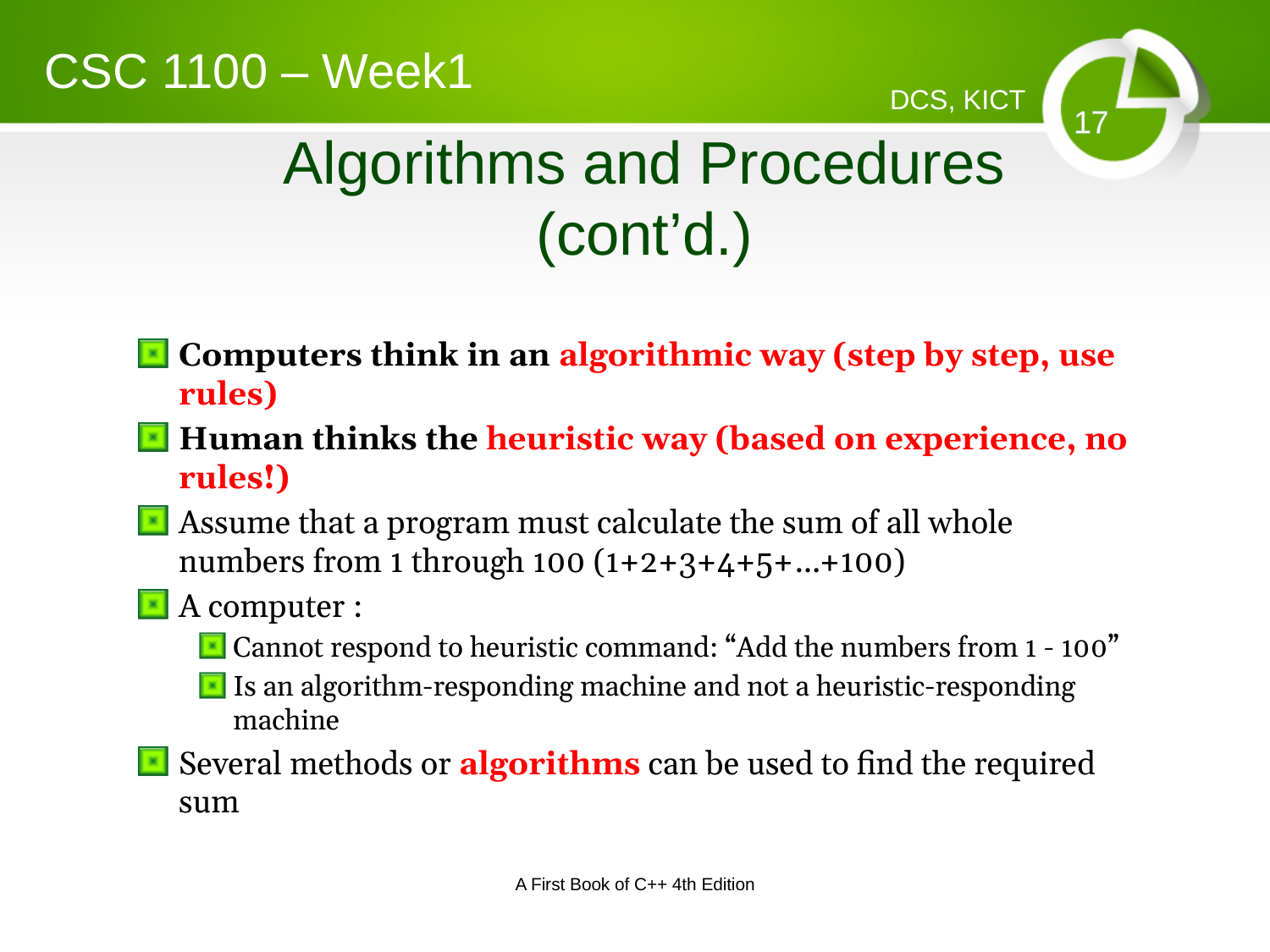

CSC 1100 – Week1
DCS, KICT
17
# Algorithms and Procedures (cont’d.)
Computers think in an algorithmic way (step by step, use rules)
Human thinks the heuristic way (based on experience, no rules!)
Assume that a program must calculate the sum of all whole numbers from 1 through 100 (1+2+3+4+5+…+100)
A computer :
Cannot respond to heuristic command: “Add the numbers from 1 - 100”
Is an algorithm-responding machine and not a heuristic-responding machine
Several methods or algorithms can be used to find the required sum

A First Book of C++ 4th Edition